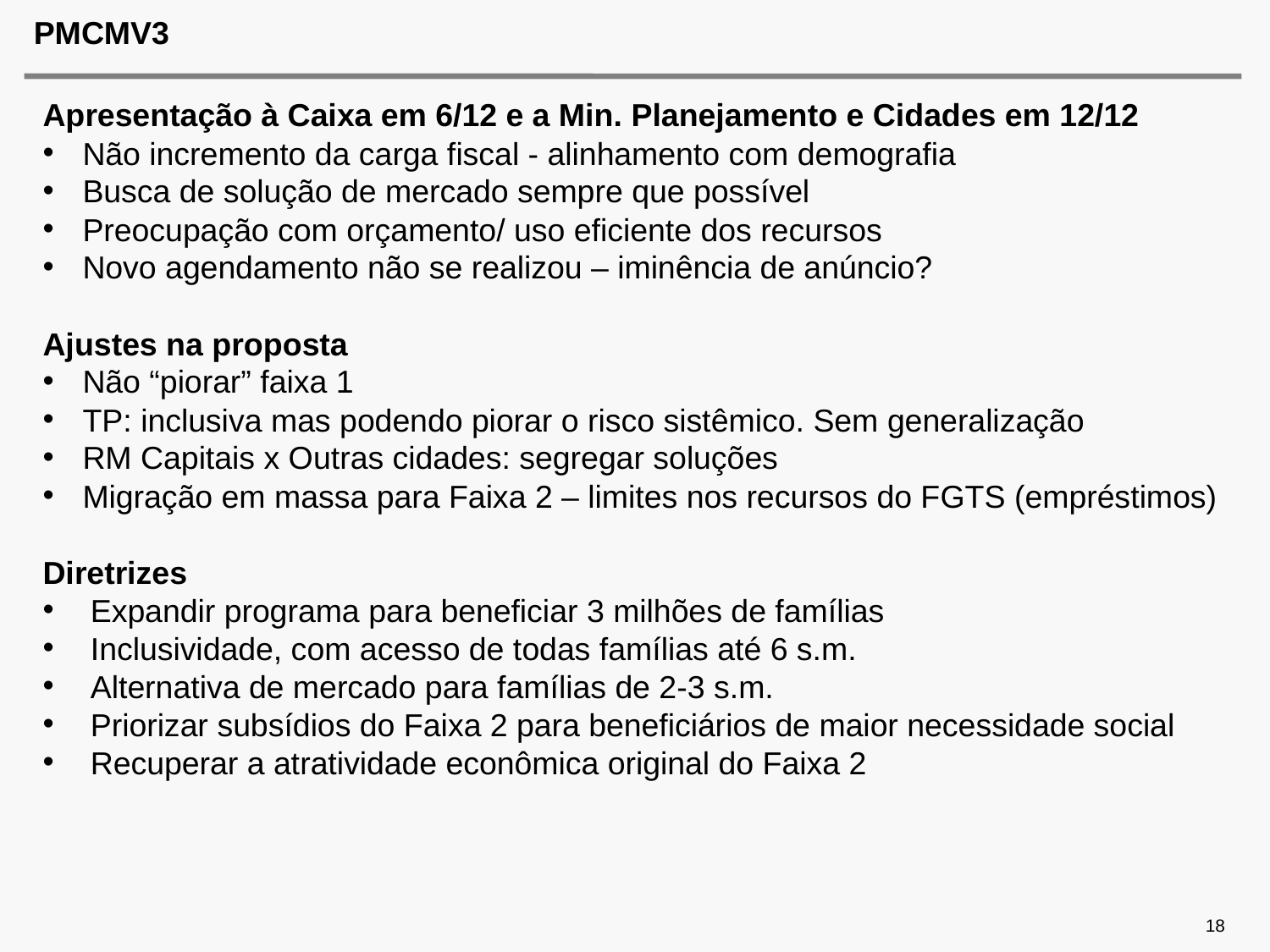

# PMCMV3

Apresentação à Caixa em 6/12 e a Min. Planejamento e Cidades em 12/12
Não incremento da carga fiscal - alinhamento com demografia
Busca de solução de mercado sempre que possível
Preocupação com orçamento/ uso eficiente dos recursos
Novo agendamento não se realizou – iminência de anúncio?

Ajustes na proposta
Não “piorar” faixa 1
TP: inclusiva mas podendo piorar o risco sistêmico. Sem generalização
RM Capitais x Outras cidades: segregar soluções
Migração em massa para Faixa 2 – limites nos recursos do FGTS (empréstimos)

Diretrizes
Expandir programa para beneficiar 3 milhões de famílias
Inclusividade, com acesso de todas famílias até 6 s.m.
Alternativa de mercado para famílias de 2-3 s.m.
Priorizar subsídios do Faixa 2 para beneficiários de maior necessidade social
Recuperar a atratividade econômica original do Faixa 2

18